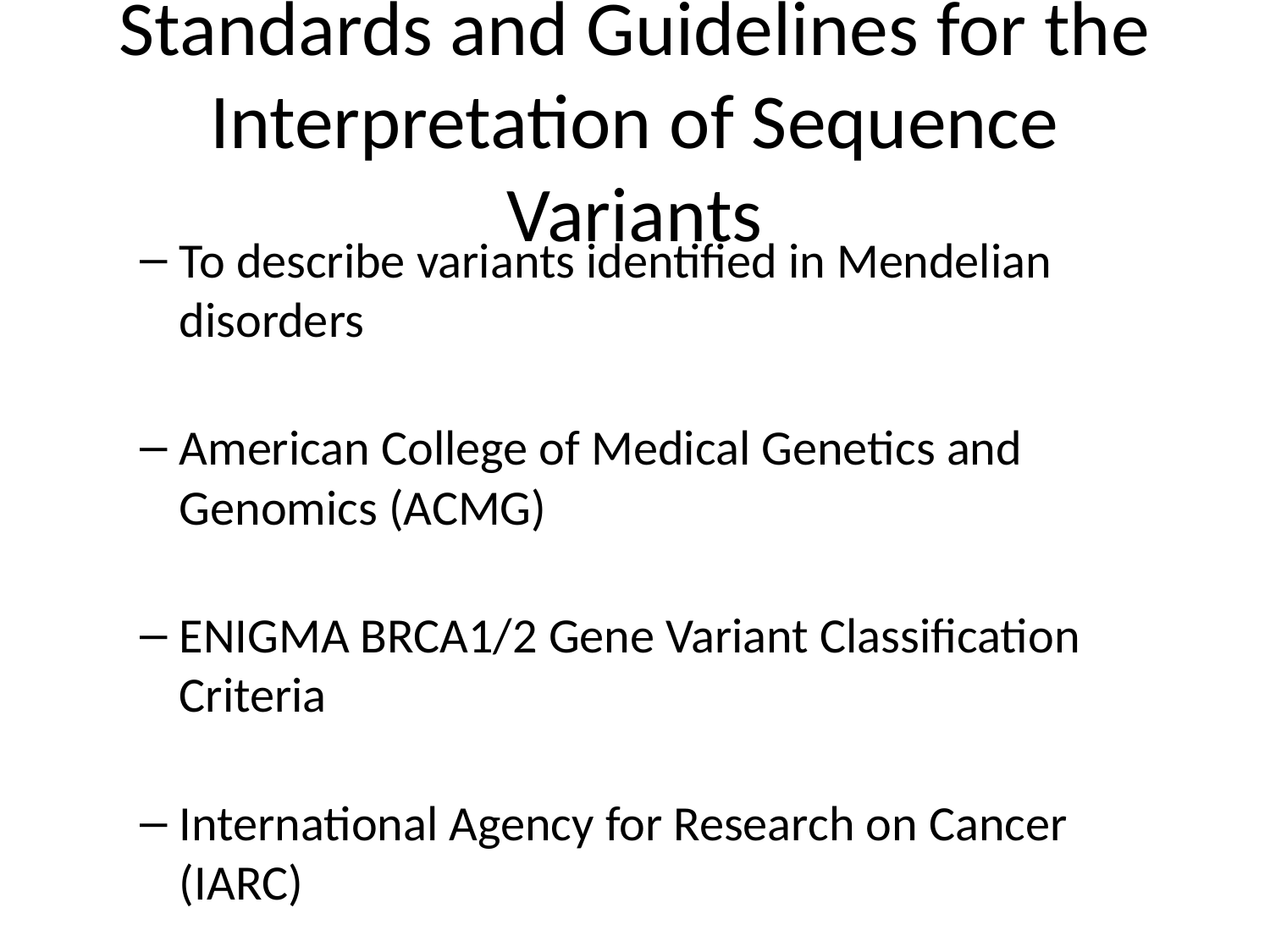

# Standards and Guidelines for the Interpretation of Sequence Variants
To describe variants identified in Mendelian disorders
American College of Medical Genetics and Genomics (ACMG)
ENIGMA BRCA1/2 Gene Variant Classification Criteria
International Agency for Research on Cancer (IARC)